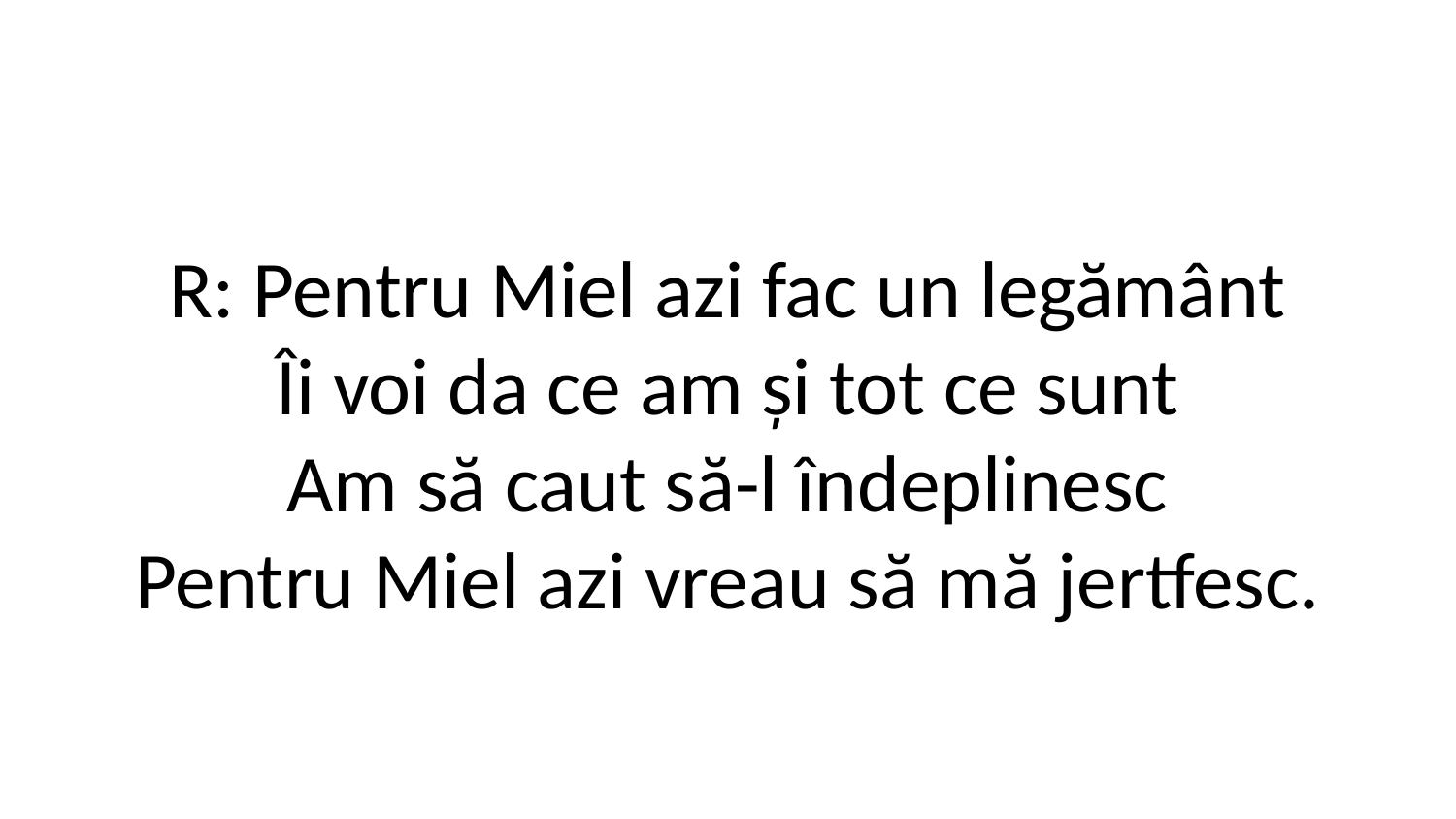

R: Pentru Miel azi fac un legământ
Îi voi da ce am și tot ce sunt
Am să caut să-l îndeplinesc
Pentru Miel azi vreau să mă jertfesc.